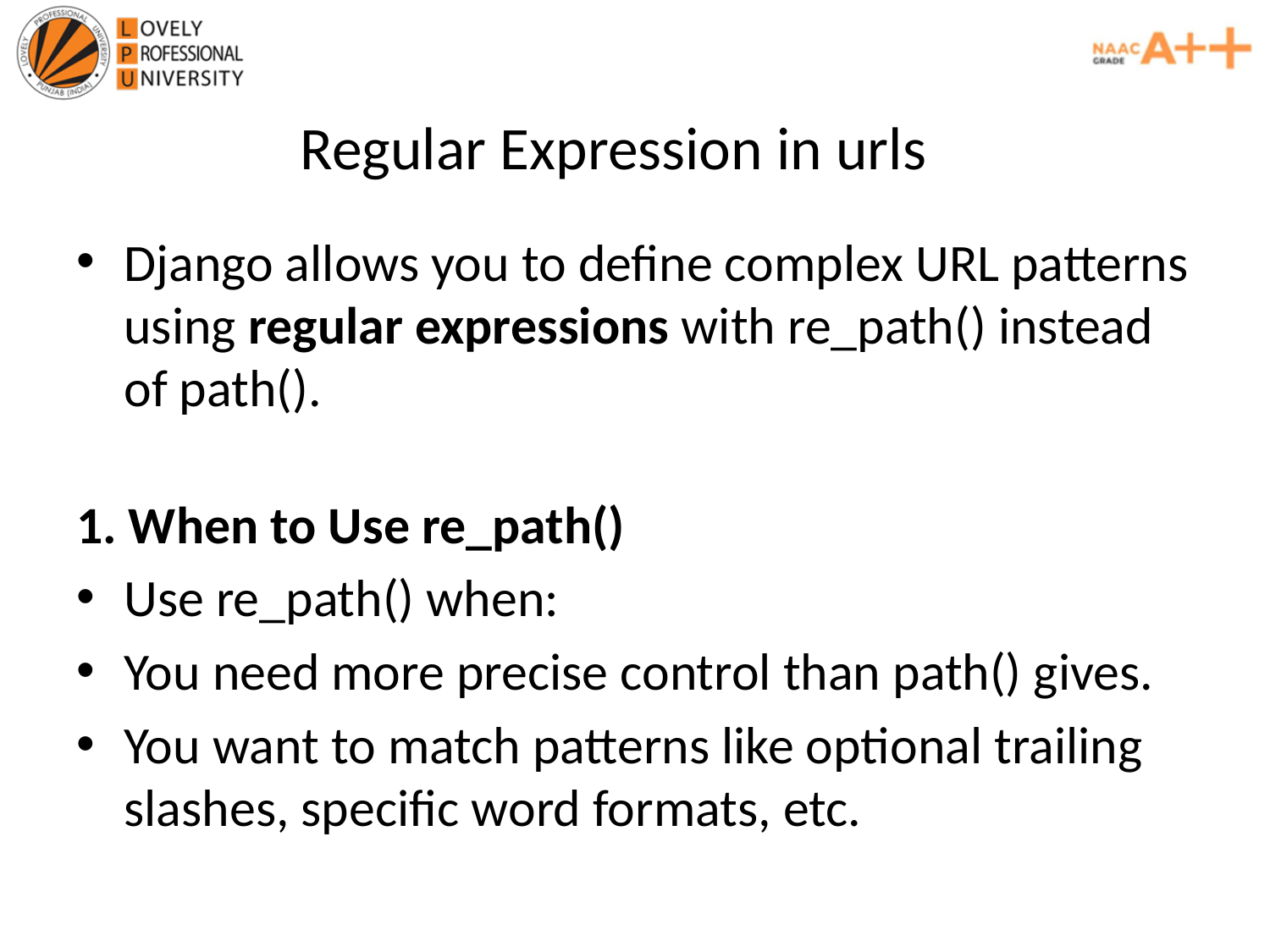

# Regular Expression in urls
Django allows you to define complex URL patterns using regular expressions with re_path() instead of path().
1. When to Use re_path()
Use re_path() when:
You need more precise control than path() gives.
You want to match patterns like optional trailing slashes, specific word formats, etc.